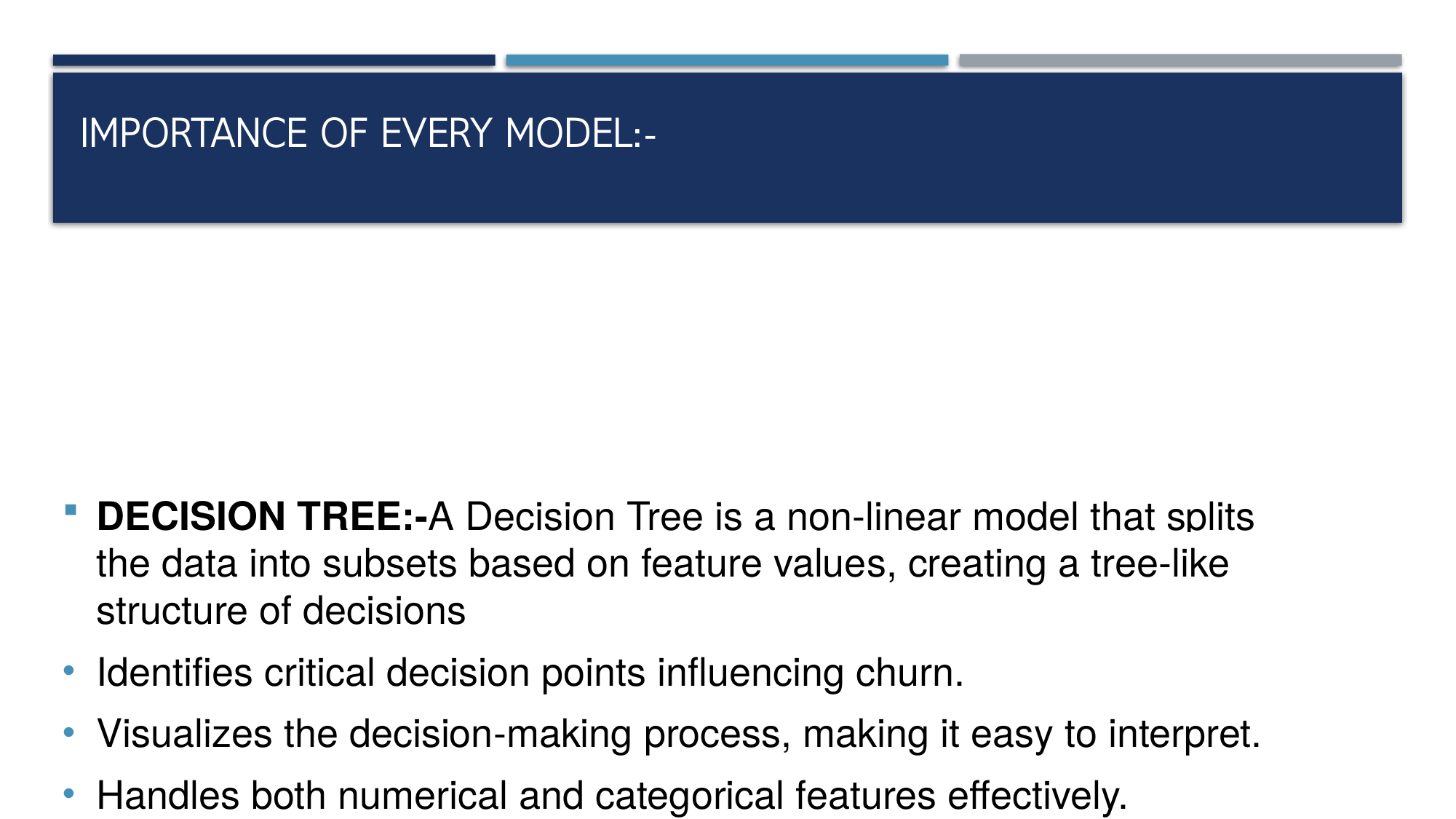

# Importance of every model:-
DECISION TREE:-A Decision Tree is a non-linear model that splits the data into subsets based on feature values, creating a tree-like structure of decisions
Identifies critical decision points influencing churn.
Visualizes the decision-making process, making it easy to interpret.
Handles both numerical and categorical features effectively.